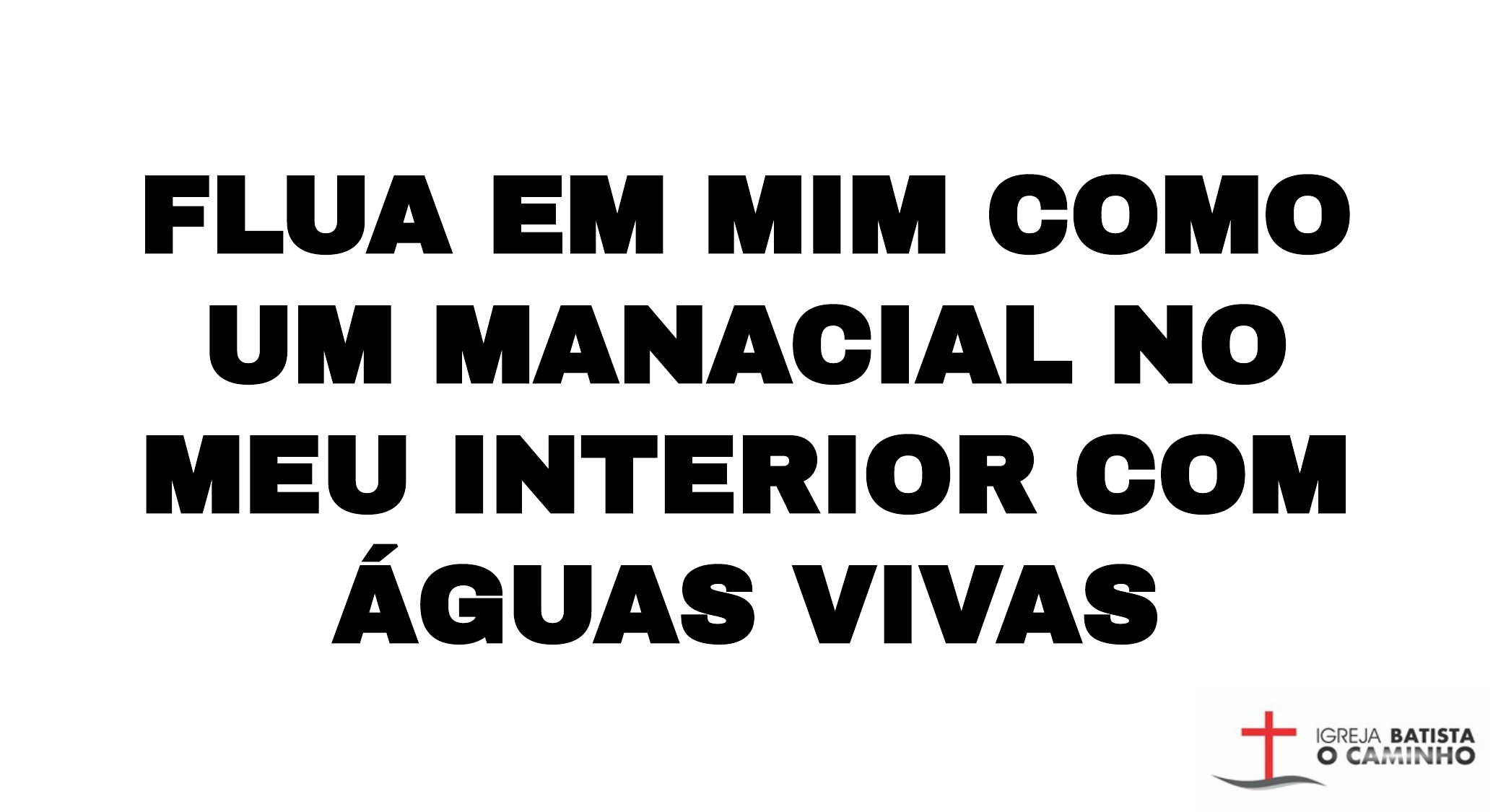

FLUA EM MIM COMO UM MANACIAL NO MEU INTERIOR COM ÁGUAS VIVAS